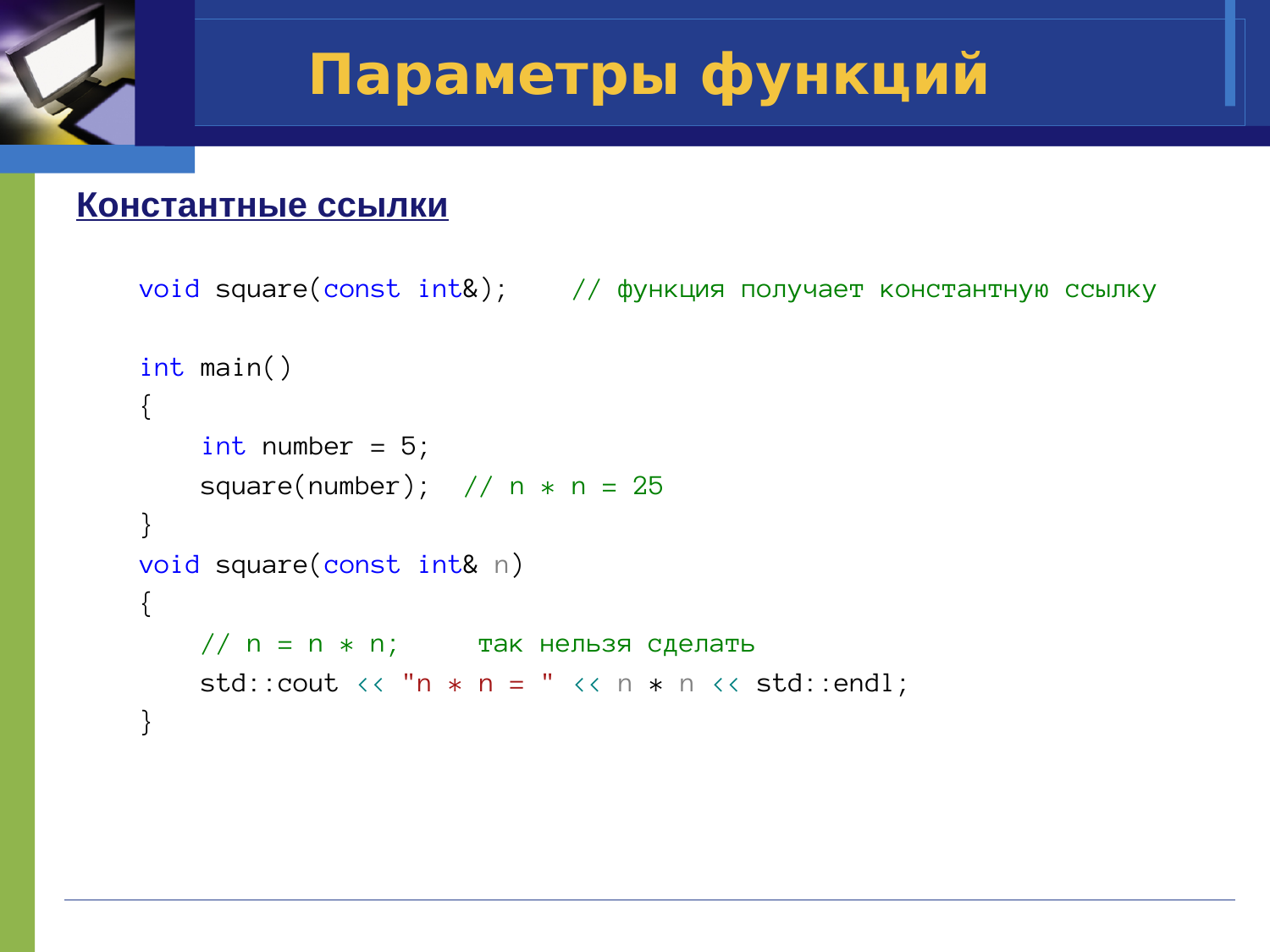

# Параметры функций
Константные ссылки

void square(const int&);    // функция получает константную ссылку

int main()
{
    int number = 5;
    square(number);  // n * n = 25
}
void square(const int& n)
{
    // n = n * n;     так нельзя сделать
    std::cout << "n * n = " << n * n << std::endl;
}